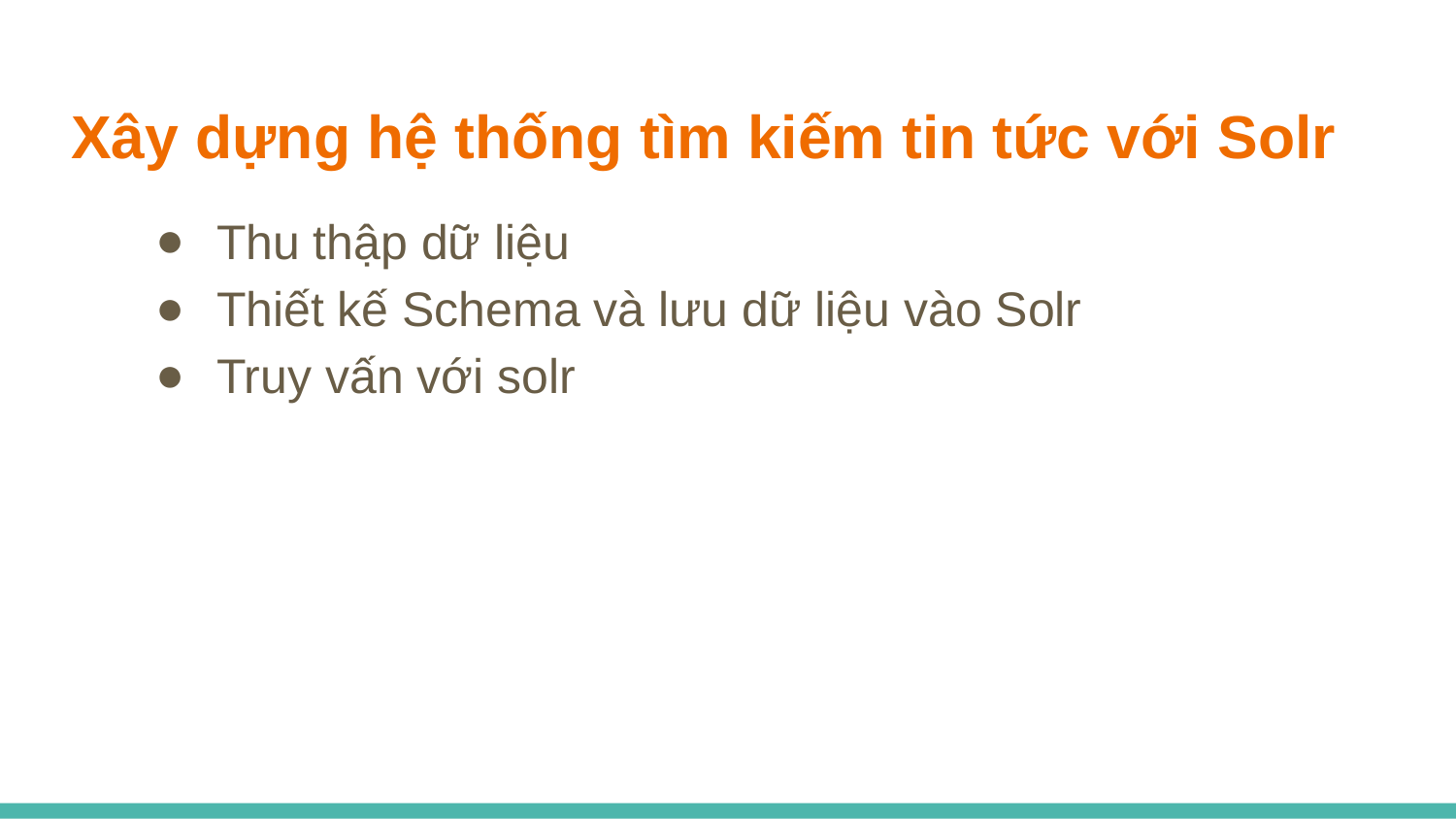

Xây dựng hệ thống tìm kiếm tin tức với Solr
Thu thập dữ liệu
Thiết kế Schema và lưu dữ liệu vào Solr
Truy vấn với solr